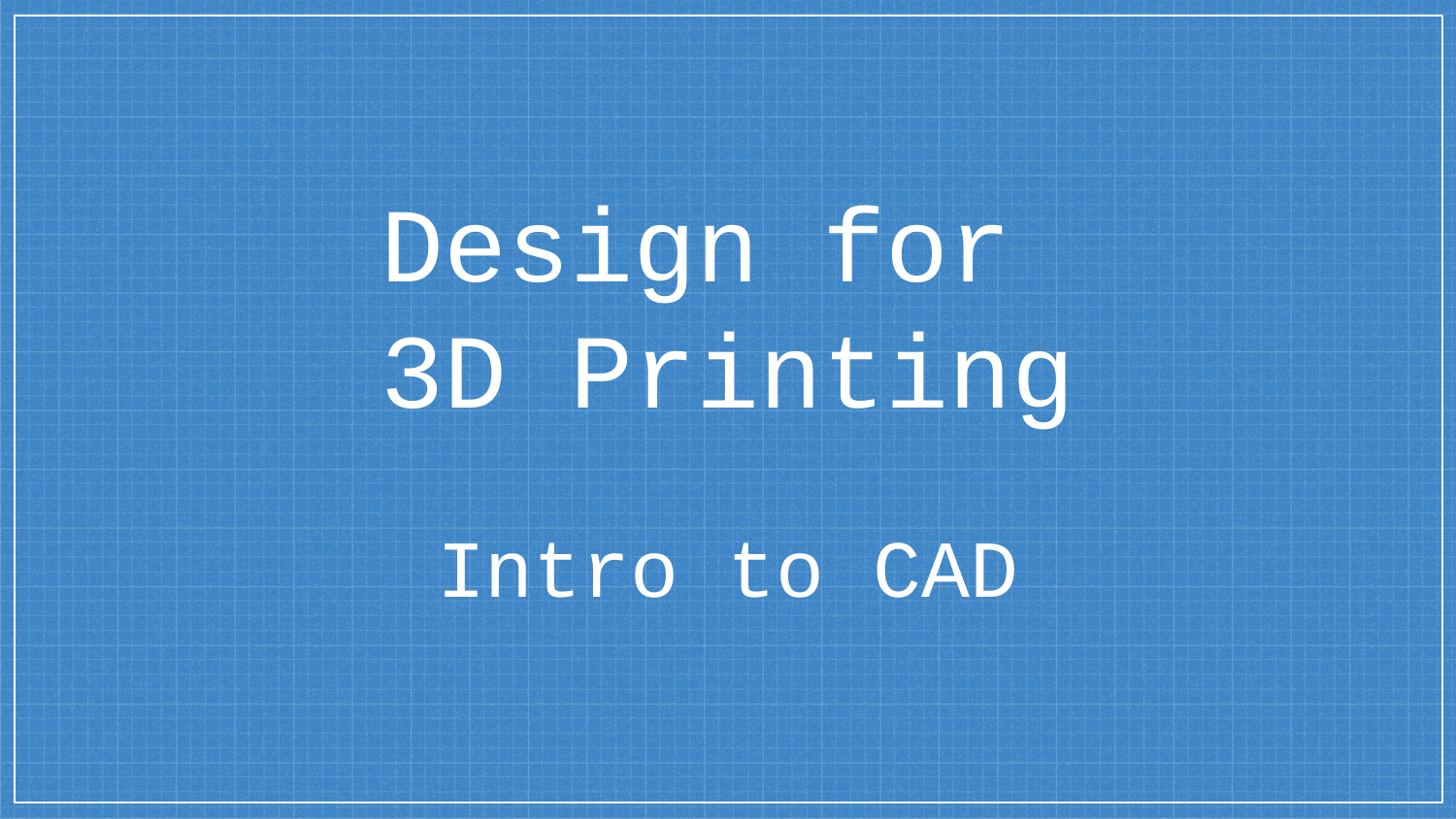

# Design for
3D Printing
Intro to CAD